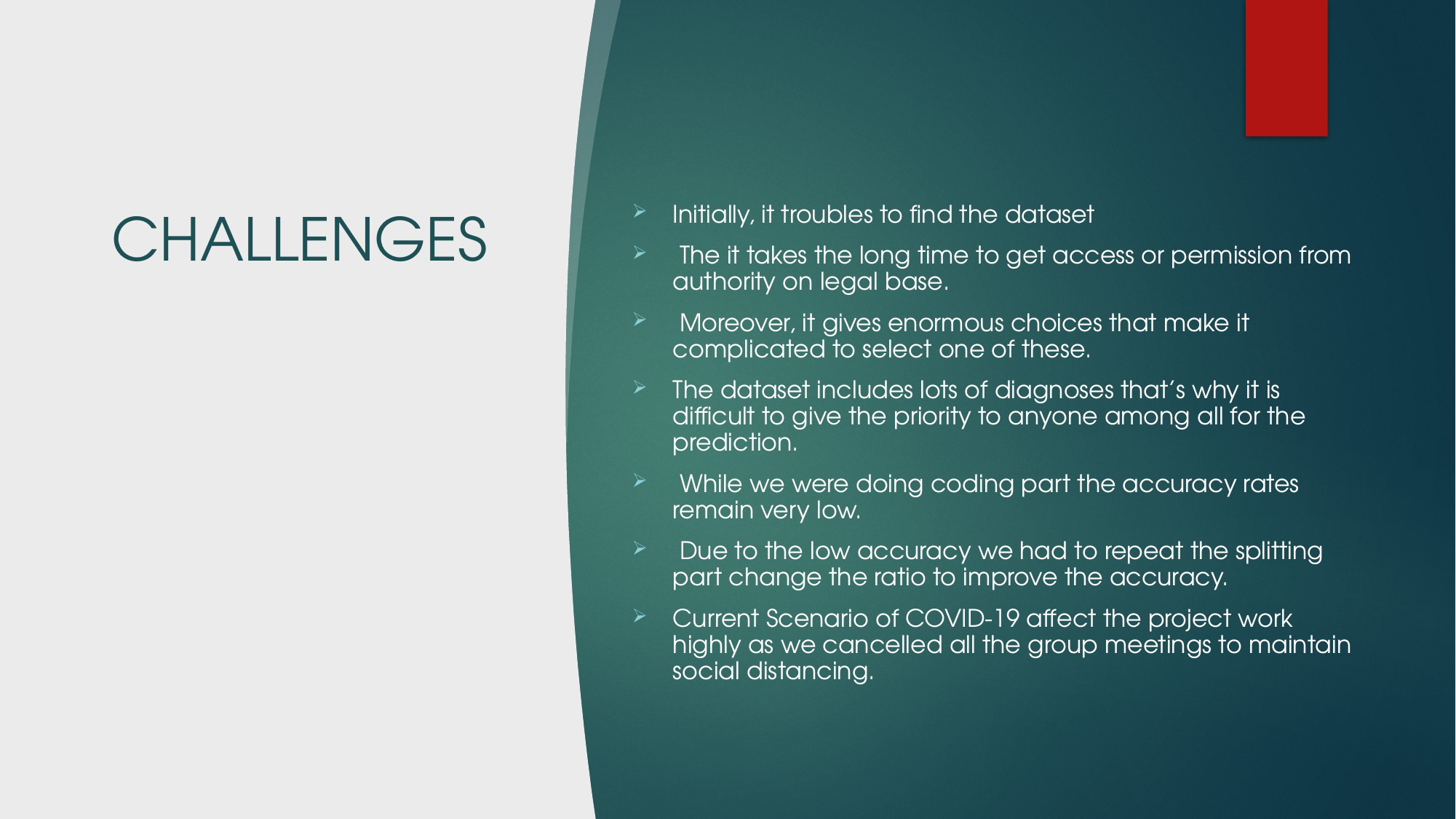

# CHALLENGES
Initially, it troubles to find the dataset
 The it takes the long time to get access or permission from authority on legal base.
 Moreover, it gives enormous choices that make it complicated to select one of these.
The dataset includes lots of diagnoses that’s why it is difficult to give the priority to anyone among all for the prediction.
 While we were doing coding part the accuracy rates remain very low.
 Due to the low accuracy we had to repeat the splitting part change the ratio to improve the accuracy.
Current Scenario of COVID-19 affect the project work highly as we cancelled all the group meetings to maintain social distancing.